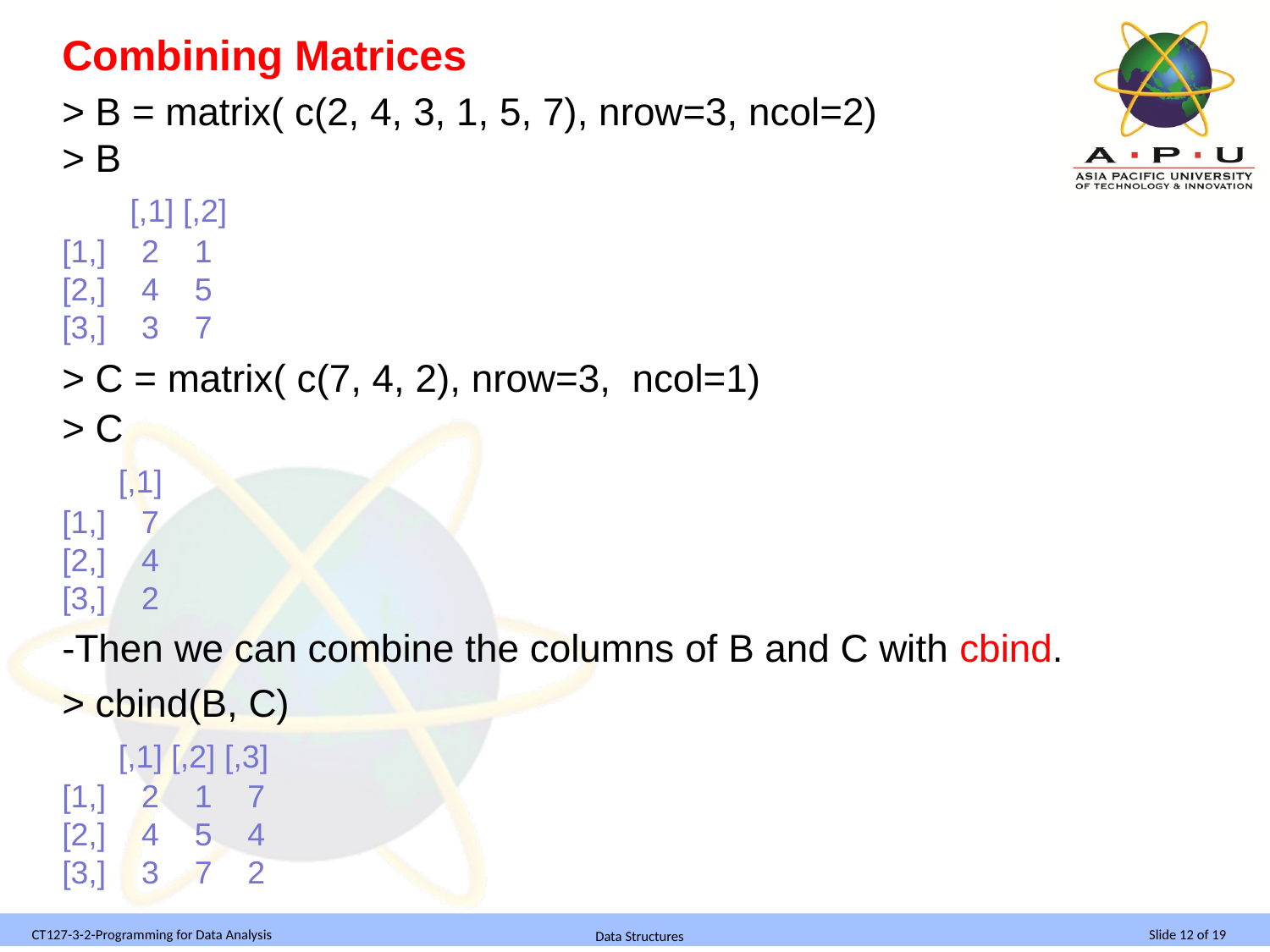

Combining Matrices
> B = matrix( c(2, 4, 3, 1, 5, 7), nrow=3, ncol=2) 
> B              
       [,1] [,2] 
[1,]    2    1 
[2,]    4    5 
[3,]    3    7
> C = matrix( c(7, 4, 2), nrow=3,  ncol=1) 
> C              
     [,1] 
[1,]    7 
[2,]    4 
[3,]    2
-Then we can combine the columns of B and C with cbind.
> cbind(B, C) 
     [,1] [,2] [,3] 
[1,]    2    1    7 
[2,]    4    5    4 
[3,]    3    7    2